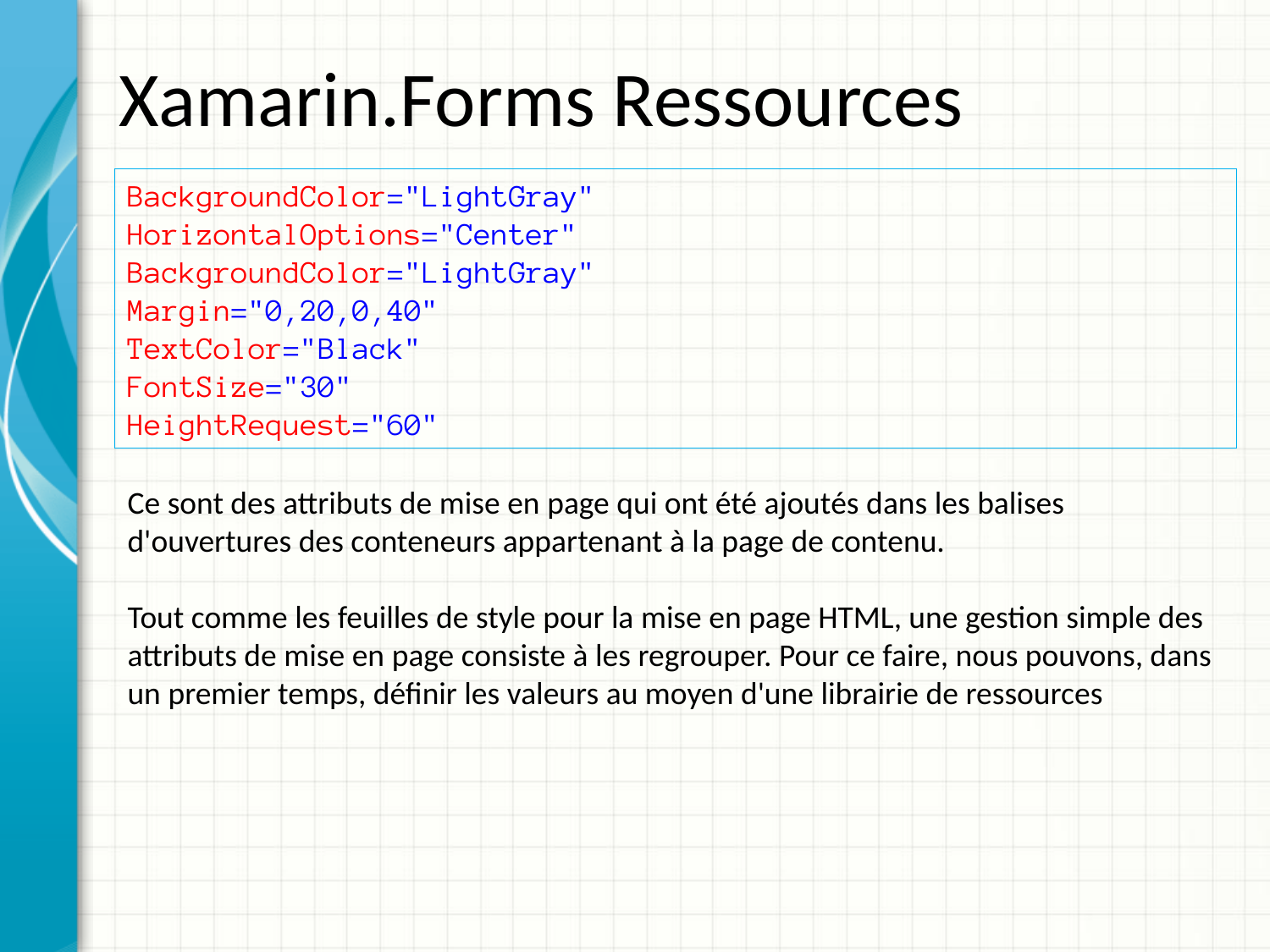

# Xamarin.Forms Ressources
BackgroundColor="LightGray"
HorizontalOptions="Center"
BackgroundColor="LightGray"
Margin="0,20,0,40"
TextColor="Black"
FontSize="30"
HeightRequest="60"
Ce sont des attributs de mise en page qui ont été ajoutés dans les balises d'ouvertures des conteneurs appartenant à la page de contenu.

Tout comme les feuilles de style pour la mise en page HTML, une gestion simple des attributs de mise en page consiste à les regrouper. Pour ce faire, nous pouvons, dans un premier temps, définir les valeurs au moyen d'une librairie de ressources